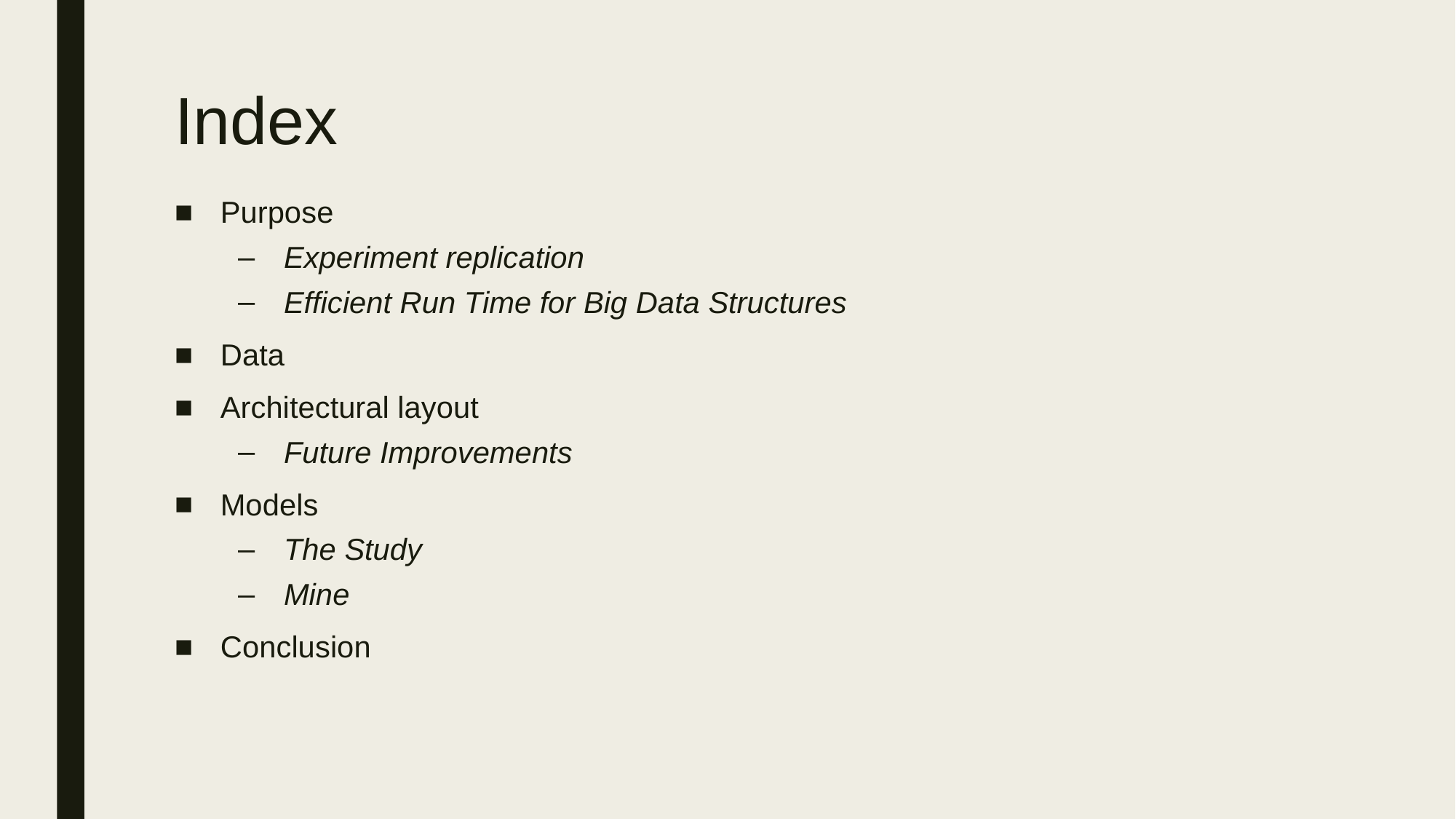

# Index
Purpose
Experiment replication
Efficient Run Time for Big Data Structures
Data
Architectural layout
Future Improvements
Models
The Study
Mine
Conclusion